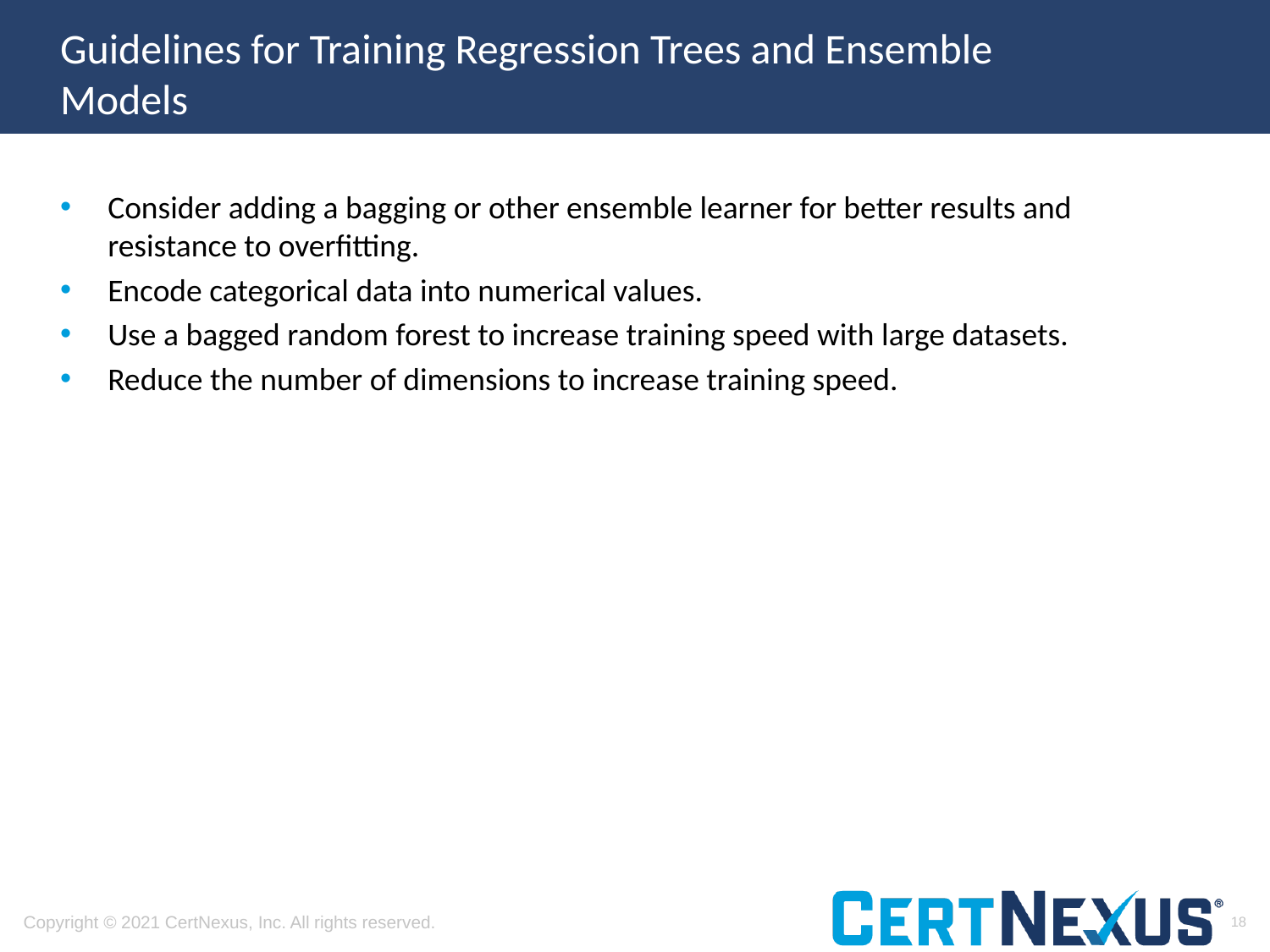

# Guidelines for Training Regression Trees and Ensemble Models
Consider adding a bagging or other ensemble learner for better results and resistance to overfitting.
Encode categorical data into numerical values.
Use a bagged random forest to increase training speed with large datasets.
Reduce the number of dimensions to increase training speed.
18